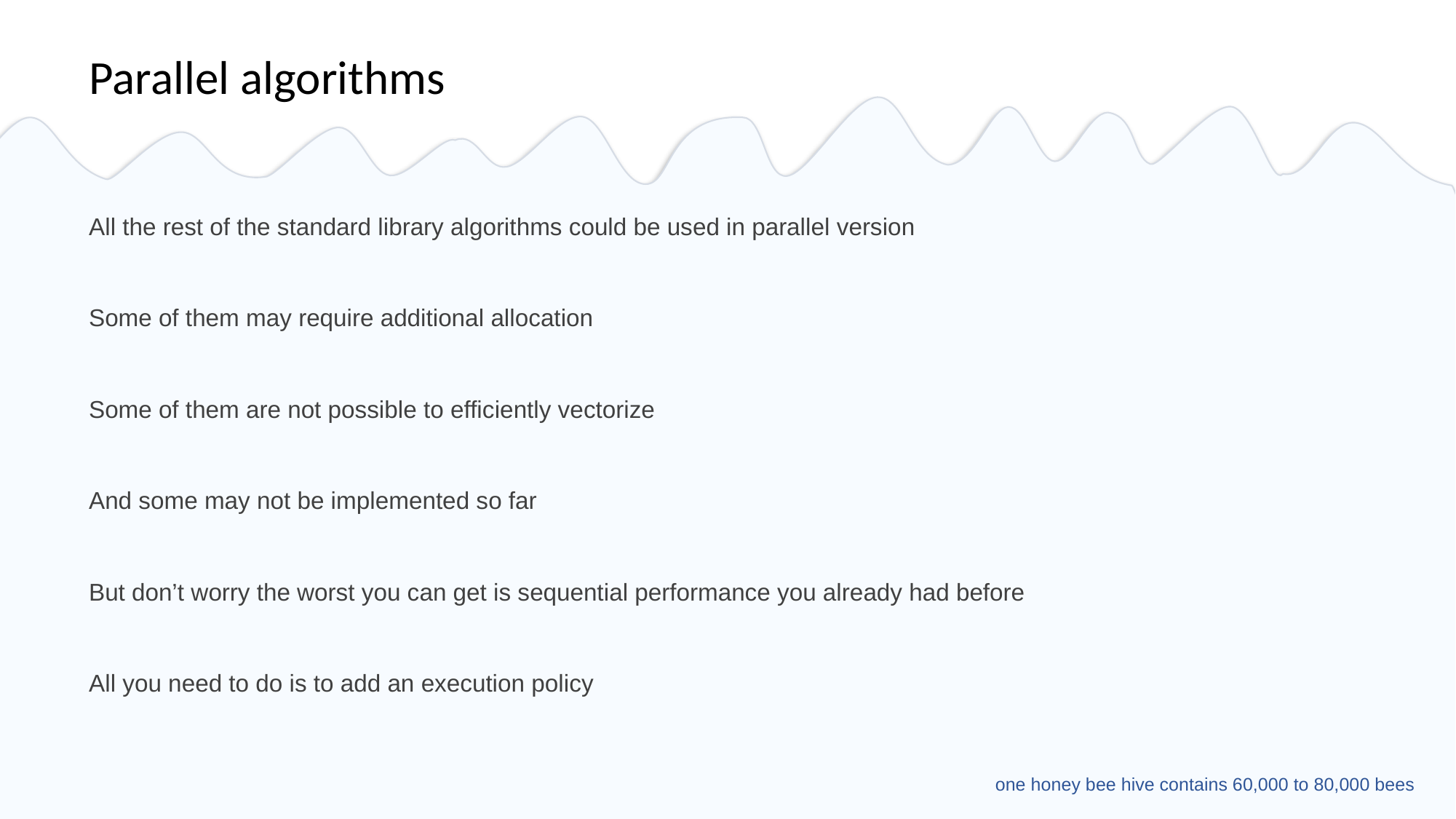

# Parallel algorithms

All the rest of the standard library algorithms could be used in parallel version

Some of them may require additional allocation

Some of them are not possible to efficiently vectorize

And some may not be implemented so far

But don’t worry the worst you can get is sequential performance you already had before

All you need to do is to add an execution policy

one honey bee hive contains 60,000 to 80,000 bees